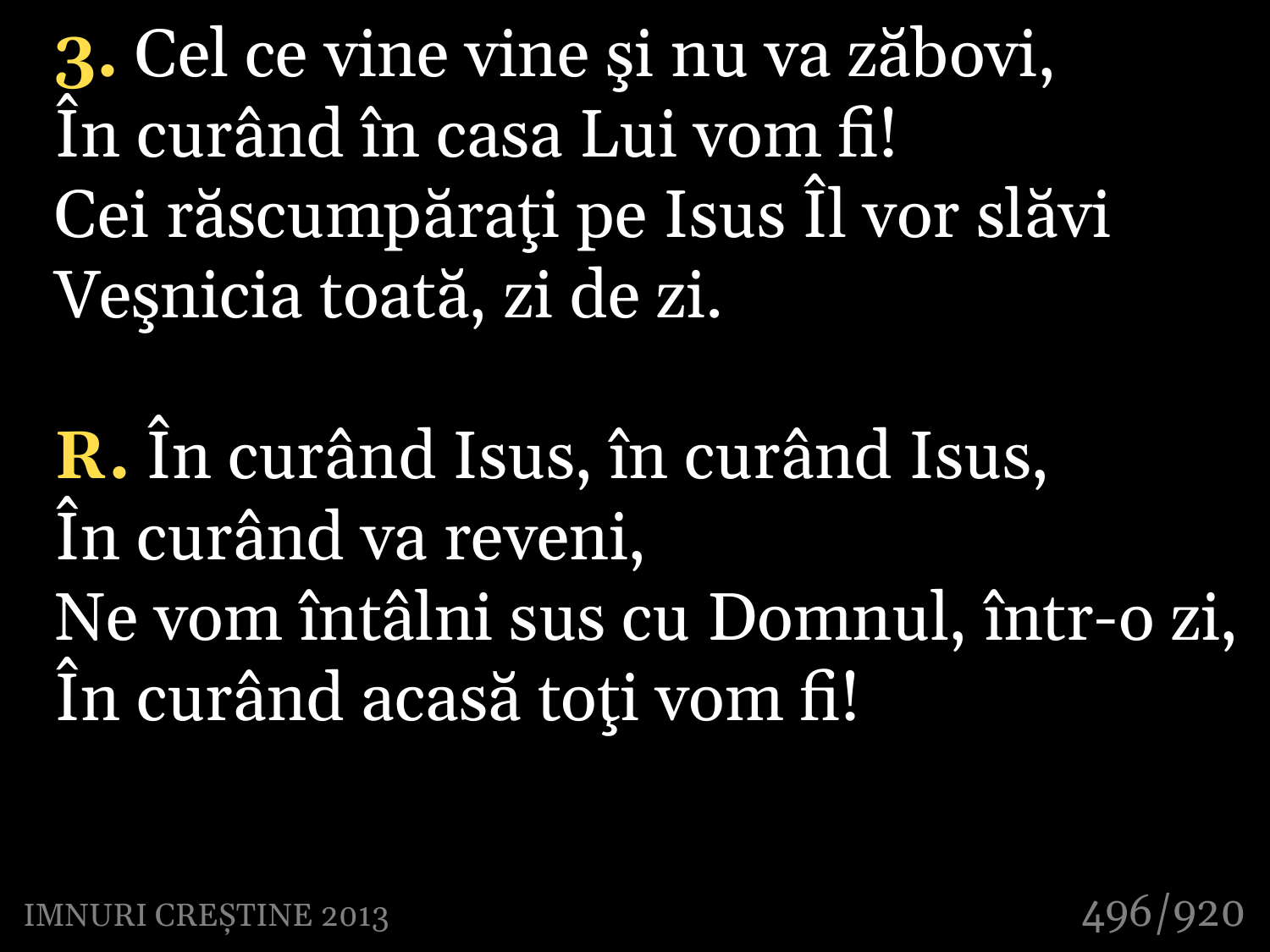

3. Cel ce vine vine şi nu va zăbovi,
În curând în casa Lui vom fi!
Cei răscumpăraţi pe Isus Îl vor slăvi
Veşnicia toată, zi de zi.

R. În curând Isus, în curând Isus,
În curând va reveni,
Ne vom întâlni sus cu Domnul, într-o zi,
În curând acasă toţi vom fi!
496/920
IMNURI CREȘTINE 2013